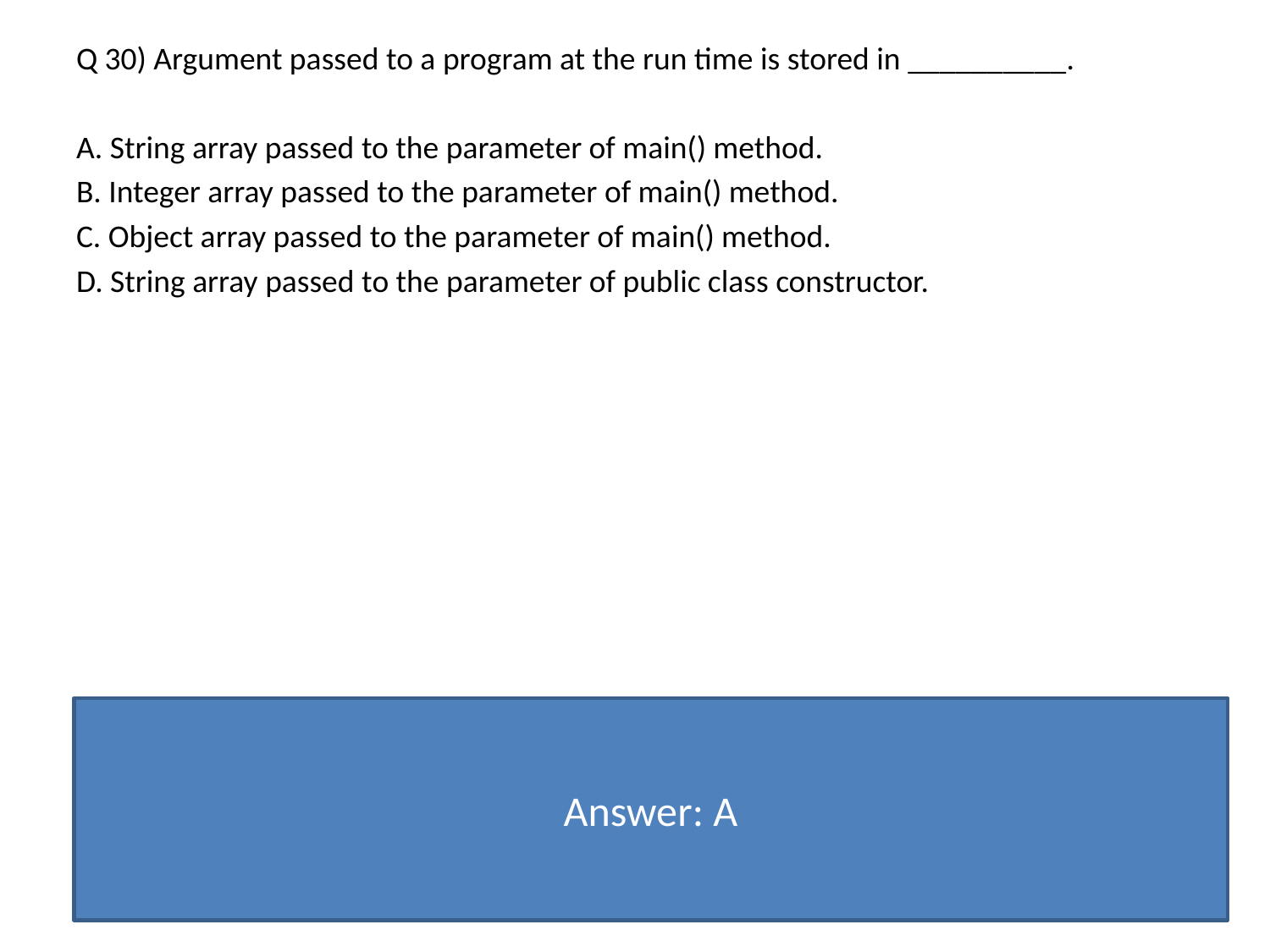

Q 30) Argument passed to a program at the run time is stored in __________.

A. String array passed to the parameter of main() method.
B. Integer array passed to the parameter of main() method.
C. Object array passed to the parameter of main() method.
D. String array passed to the parameter of public class constructor.
Answer: A